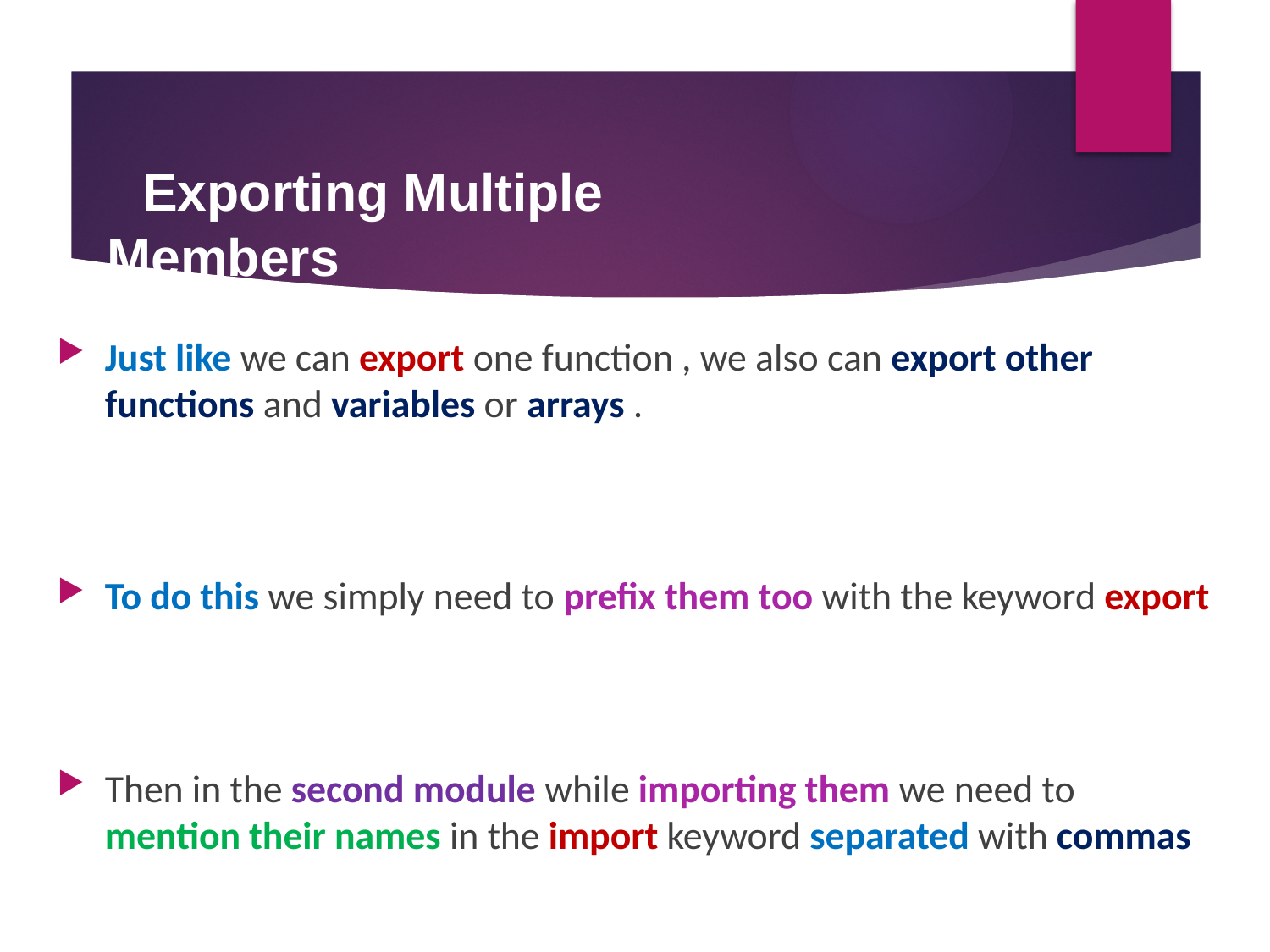

Exporting Multiple Members
Just like we can export one function , we also can export other functions and variables or arrays .

To do this we simply need to prefix them too with the keyword export

Then in the second module while importing them we need to mention their names in the import keyword separated with commas